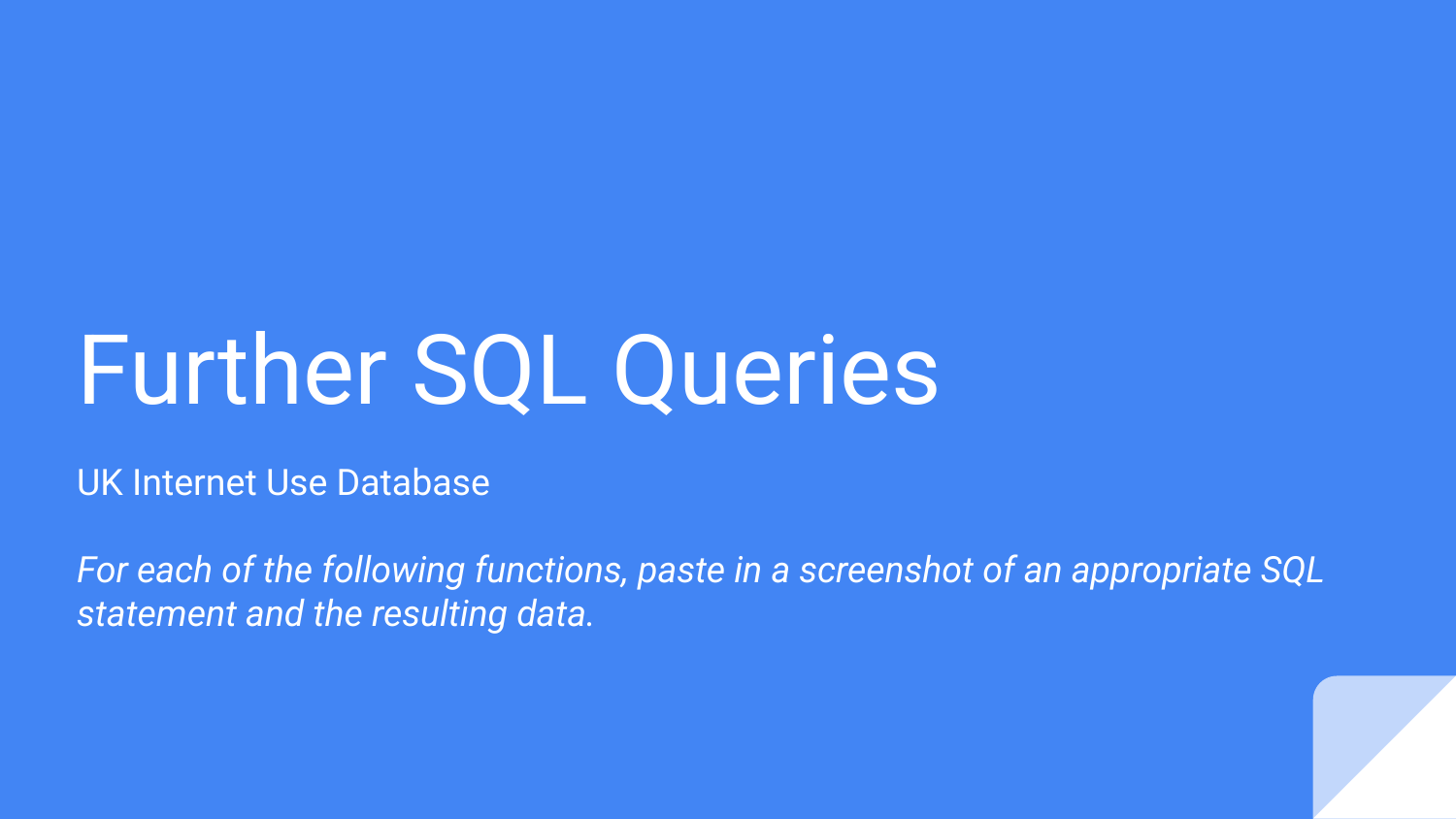

# Further SQL Queries
UK Internet Use Database

For each of the following functions, paste in a screenshot of an appropriate SQL statement and the resulting data.